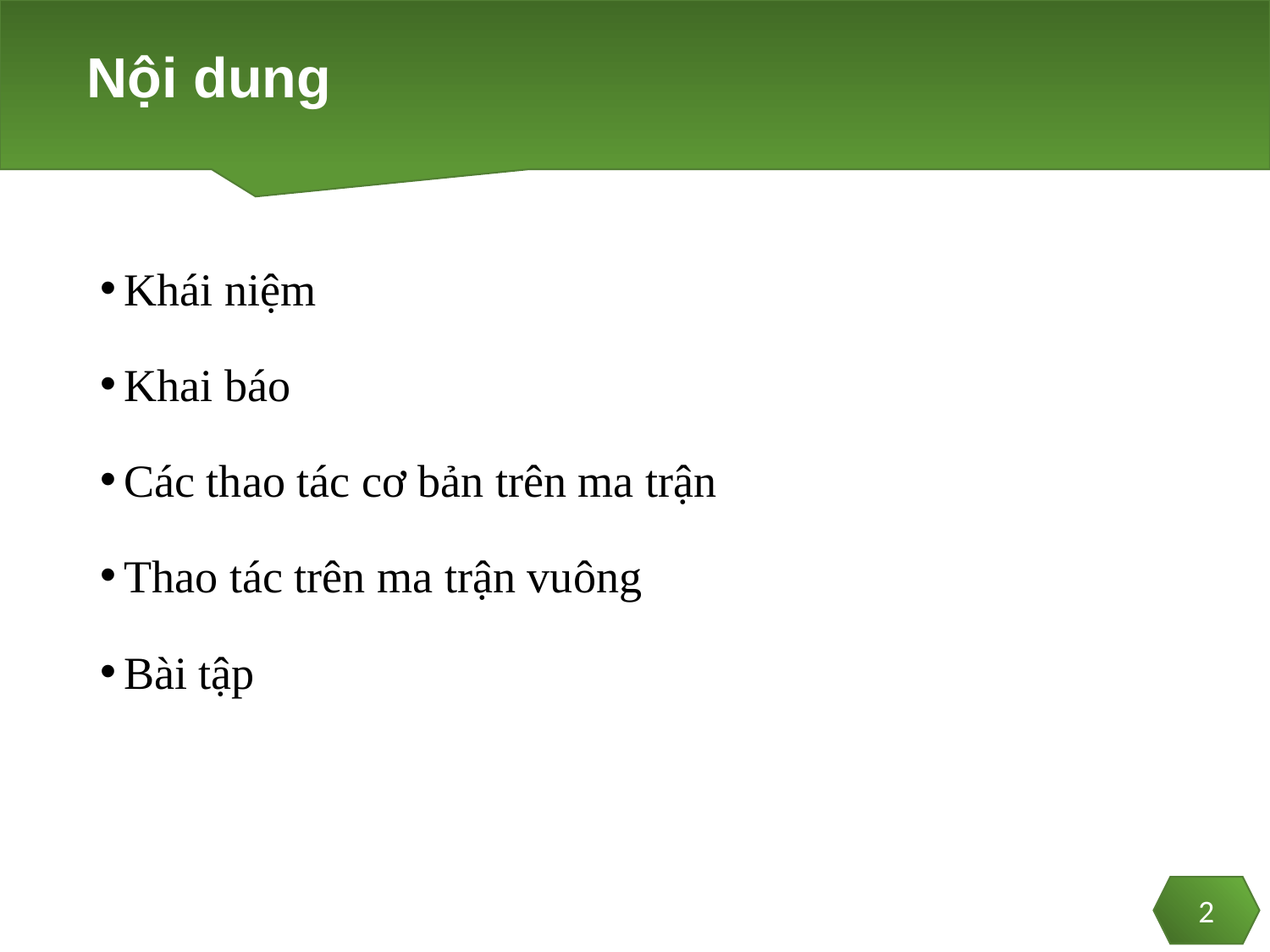

# Nội dung
Khái niệm
Khai báo
Các thao tác cơ bản trên ma trận
Thao tác trên ma trận vuông
Bài tập